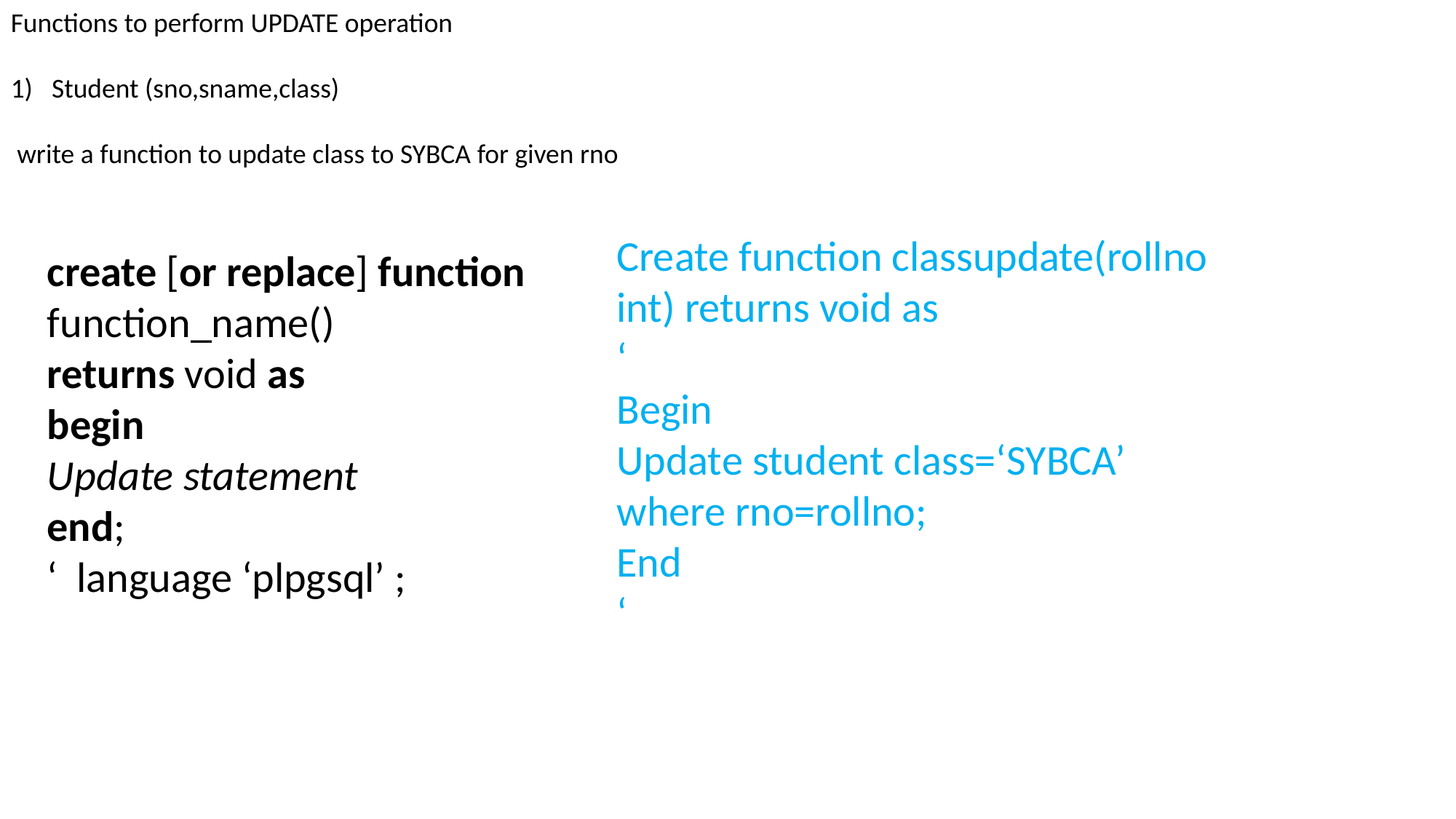

Functions to perform UPDATE operation

Student (sno,sname,class)

 write a function to update class to SYBCA for given rno
Create function classupdate(rollno int) returns void as
‘
Begin
Update student class=‘SYBCA’ where rno=rollno;
End
‘

create [or replace] function function_name()
returns void as
begin
Update statement
end;
‘  language ‘plpgsql’ ;